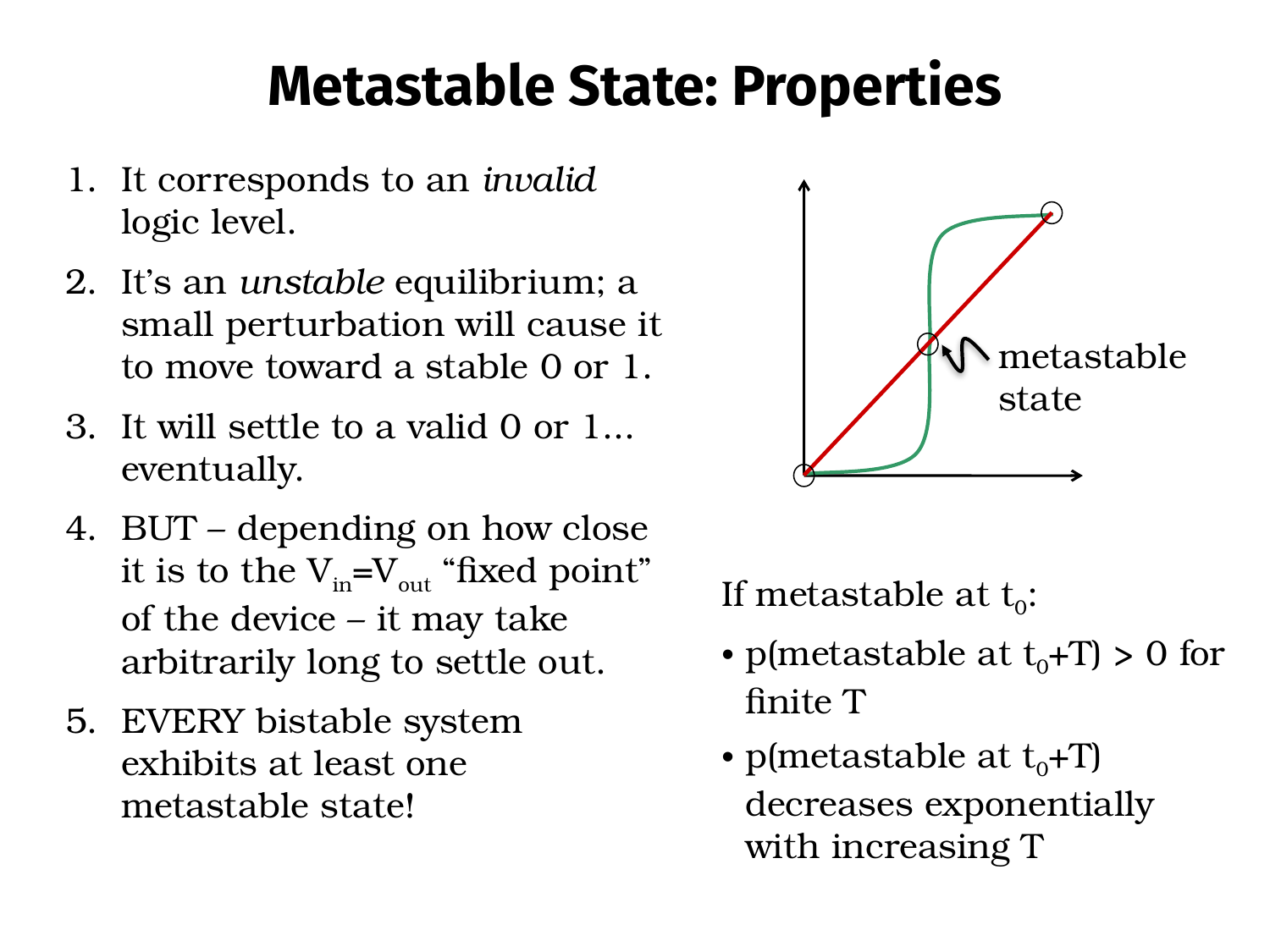

# Metastable State: Properties
It corresponds to an invalid logic level.
It’s an unstable equilibrium; a small perturbation will cause it to move toward a stable 0 or 1.
It will settle to a valid 0 or 1... eventually.
BUT – depending on how close it is to the Vin=Vout “fixed point” of the device – it may take arbitrarily long to settle out.
EVERY bistable system exhibits at least one metastable state!

metastable state

If metastable at t0:
p(metastable at t0+T) > 0 for finite T
p(metastable at t0+T) decreases exponentially with increasing T